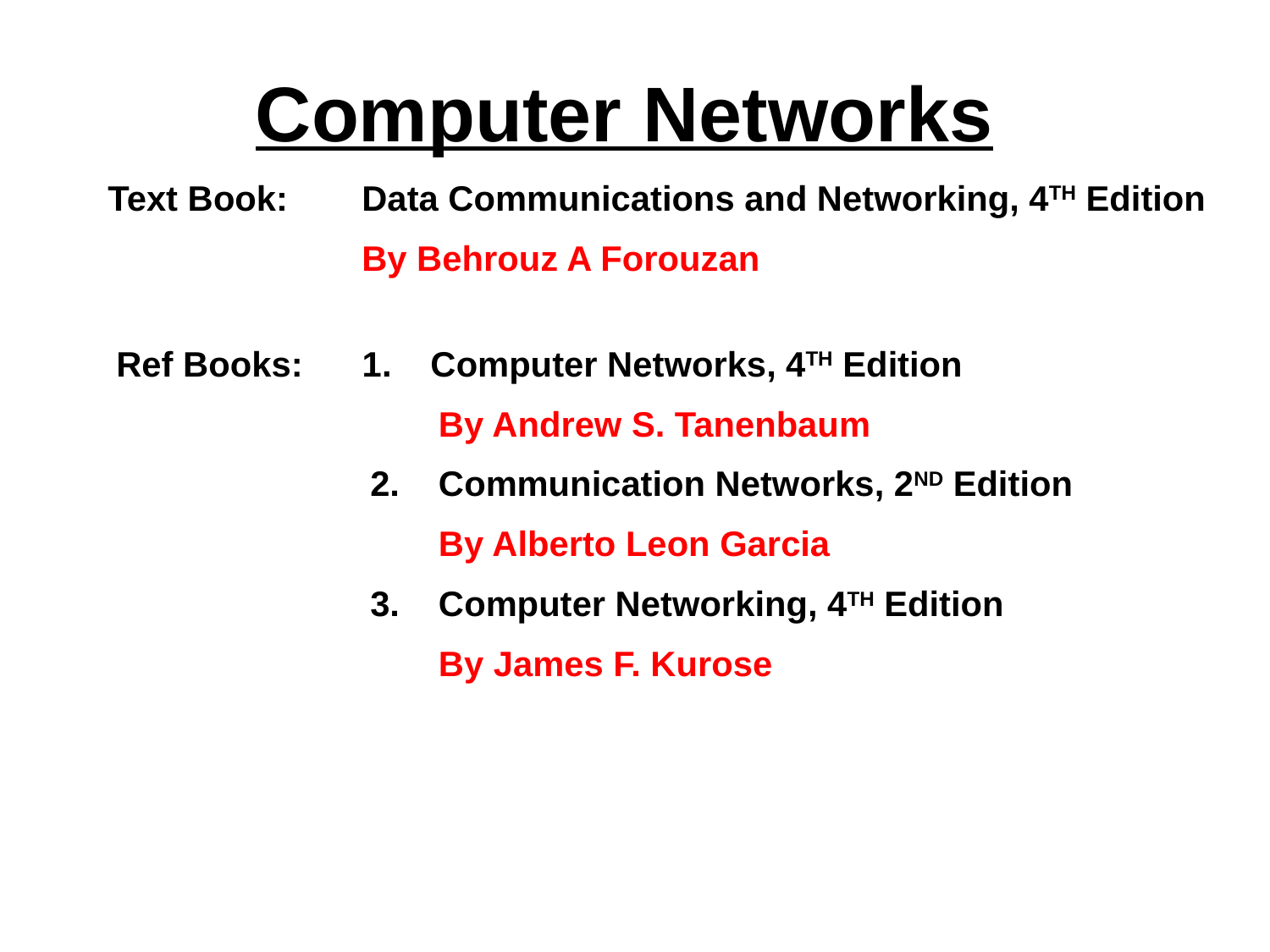

# Computer Networks
Text Book:	Data Communications and Networking, 4TH Edition
		By Behrouz A Forouzan
Ref Books:	1.    Computer Networks, 4TH Edition
		       By Andrew S. Tanenbaum
		2.    Communication Networks, 2ND Edition
		       By Alberto Leon Garcia
		3.    Computer Networking, 4TH Edition
		       By James F. Kurose